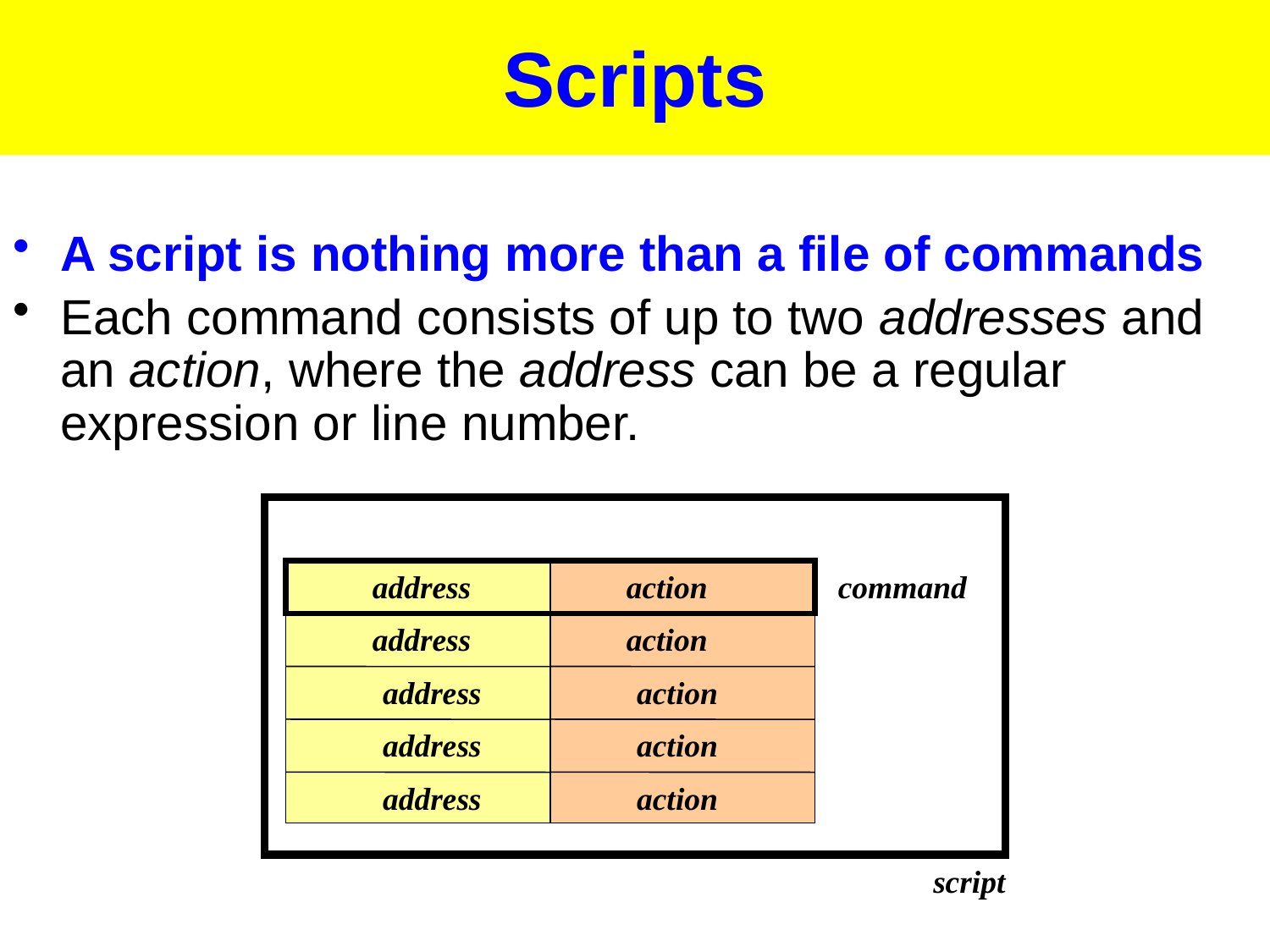

# Scripts
A script is nothing more than a file of commands
Each command consists of up to two addresses and an action, where the address can be a regular expression or line number.

address

action
command

address

action

address

action

address

action

address

action
script